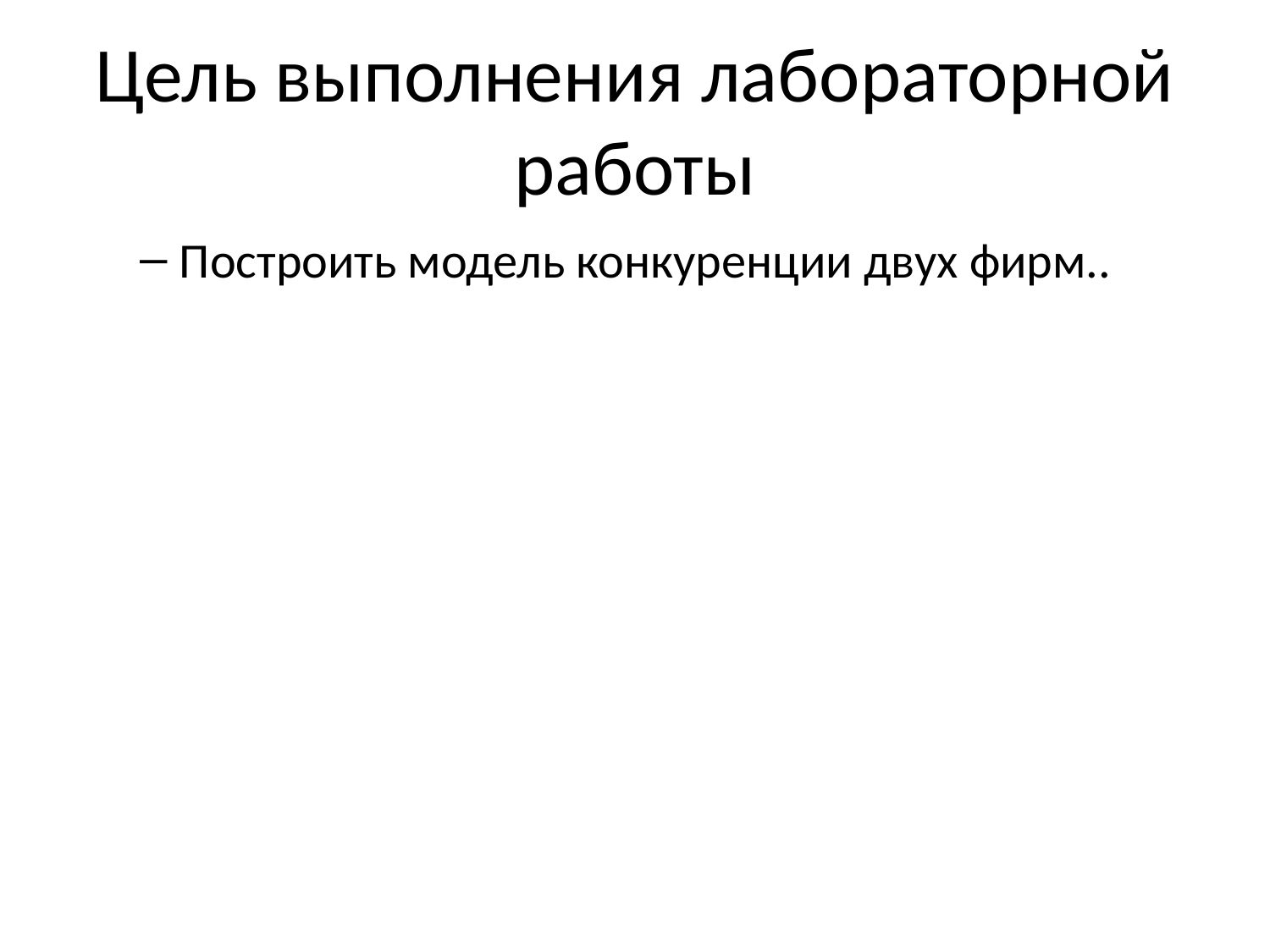

# Цель выполнения лабораторной работы
Построить модель конкуренции двух фирм..